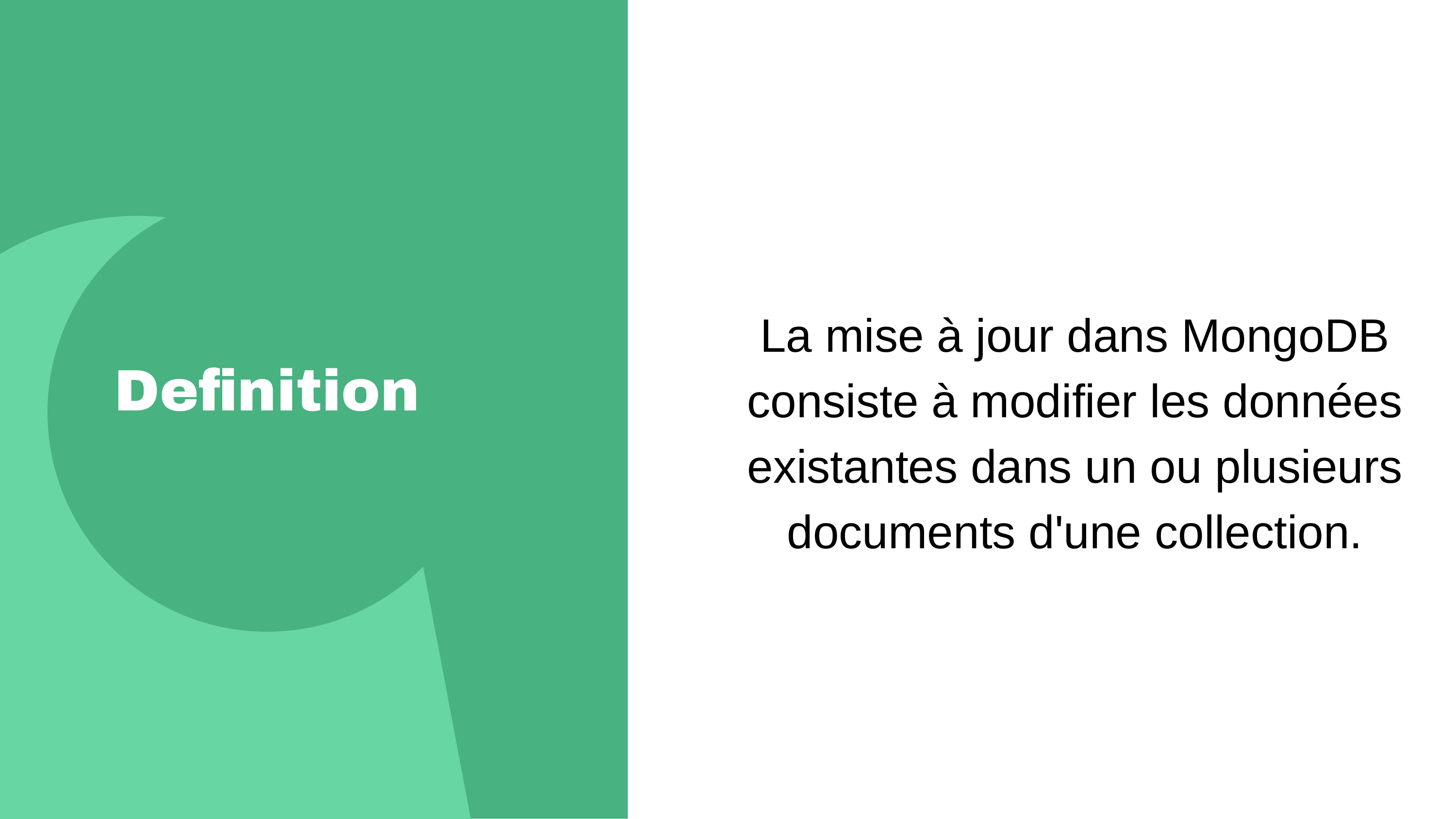

Definition
La mise à jour dans MongoDB consiste à modifier les données existantes dans un ou plusieurs documents d'une collection.